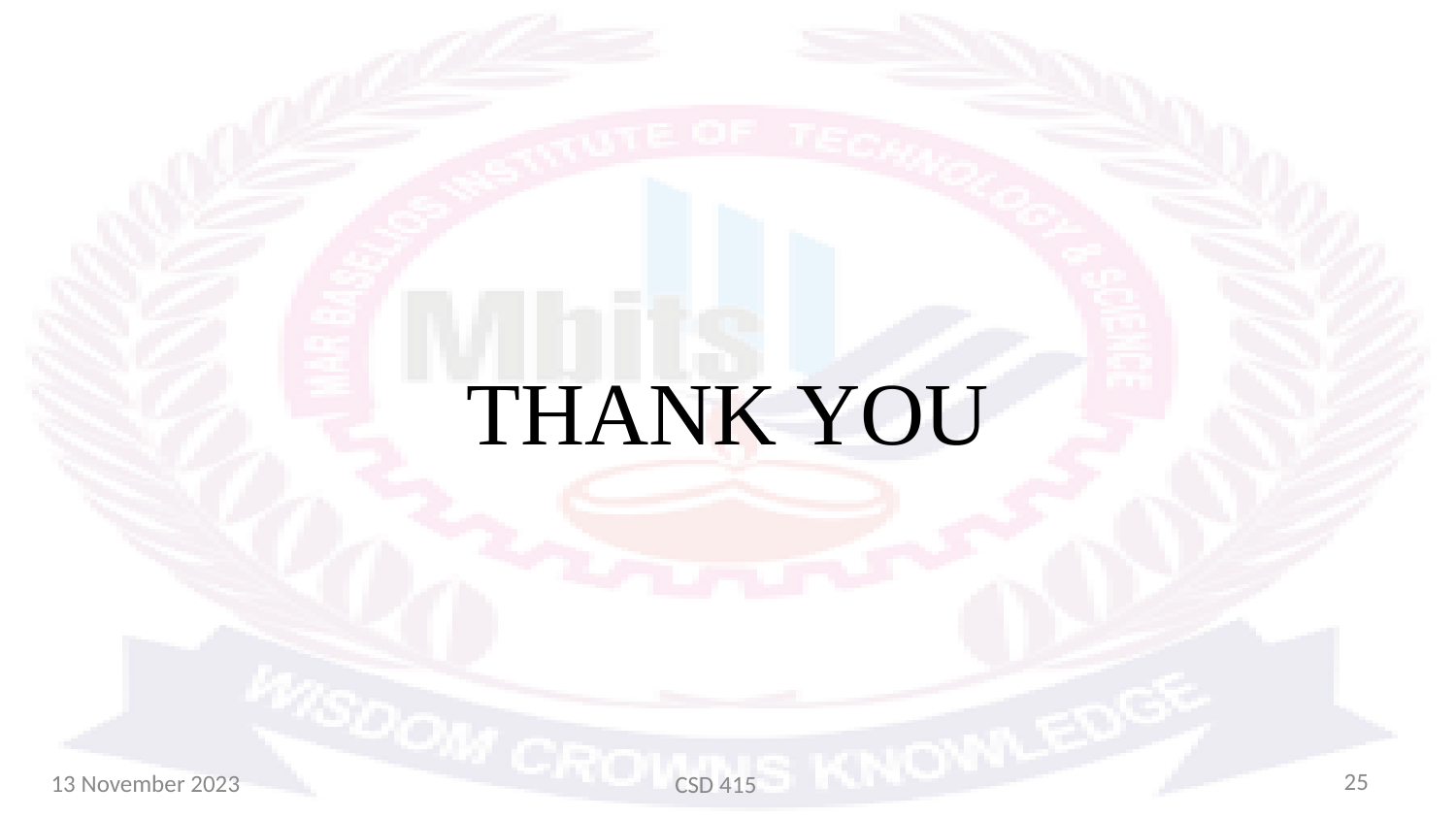

# THANK YOU
25
13 November 2023
CSD 415